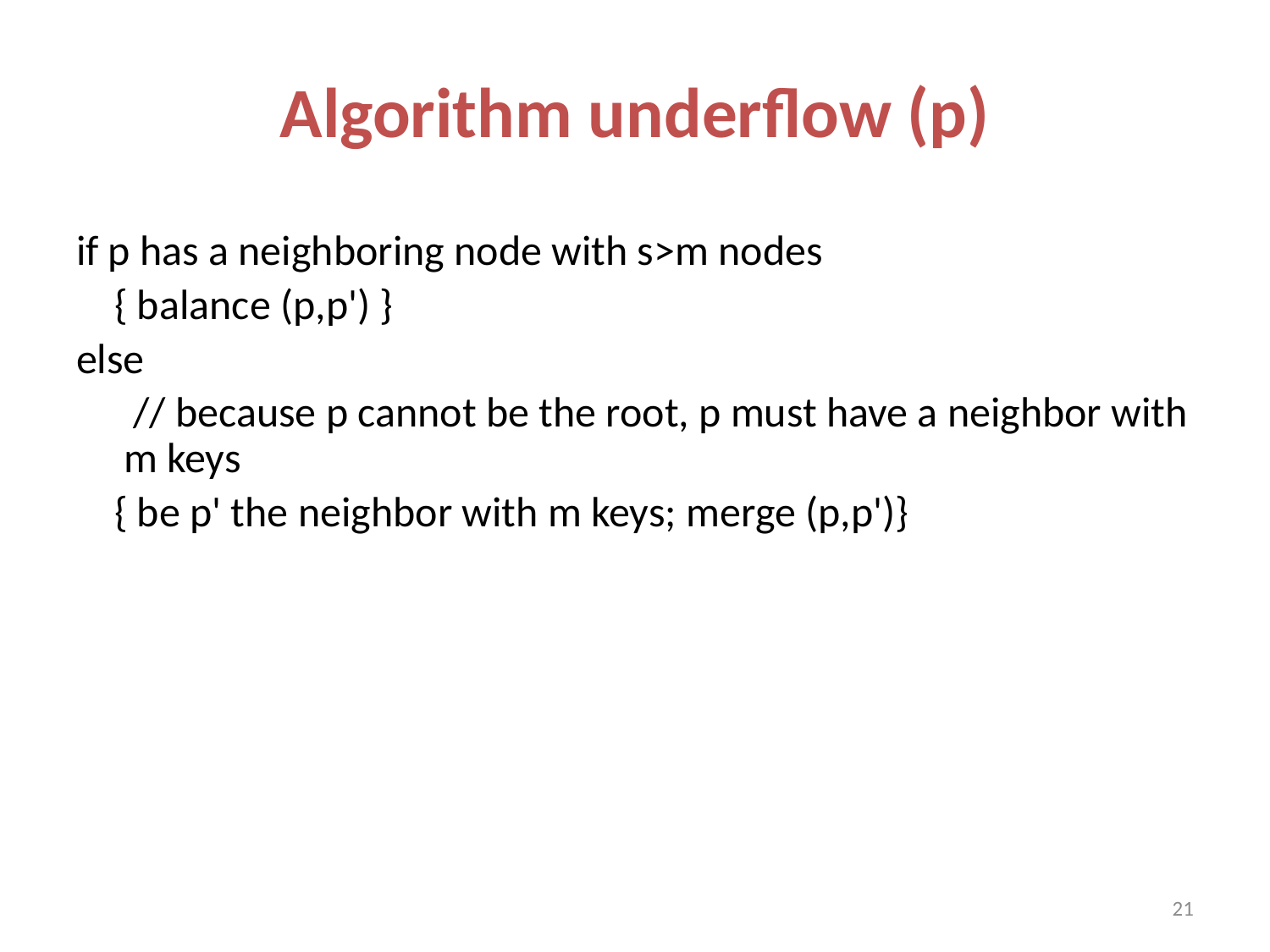

# Algorithm underflow (p)
if p has a neighboring node with s>m nodes
    { balance (p,p') }
else
      // because p cannot be the root, p must have a neighbor with m keys
    { be p' the neighbor with m keys; merge (p,p')}
21